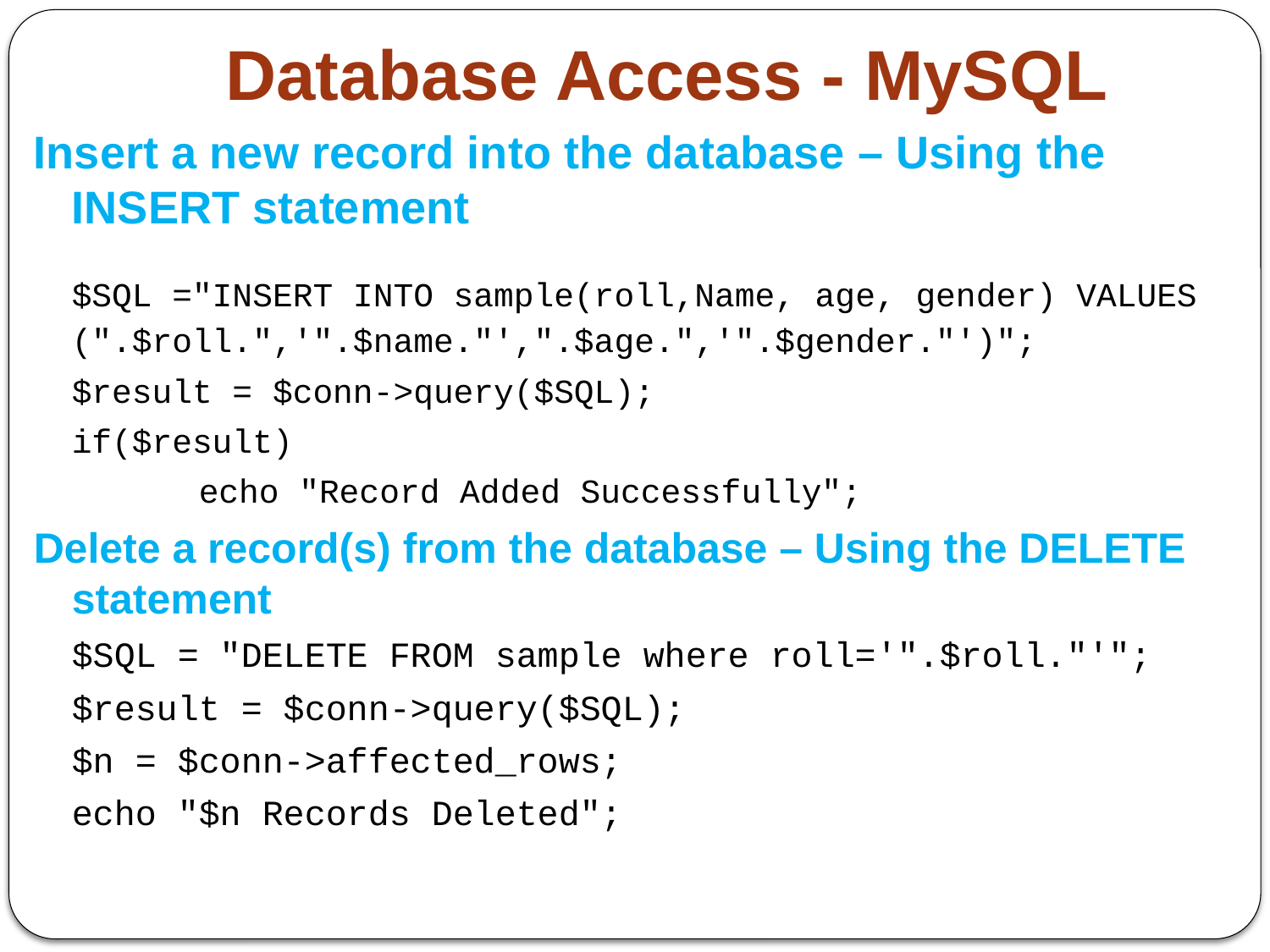

# Database Access - MySQL
Insert a new record into the database – Using the INSERT statement
	$SQL ="INSERT INTO sample(roll,Name, age, gender) VALUES (".$roll.",'".$name."',".$age.",'".$gender."')";
	$result = $conn->query($SQL);
	if($result)
		echo "Record Added Successfully";
Delete a record(s) from the database – Using the DELETE statement
	$SQL = "DELETE FROM sample where roll='".$roll."'";
	$result = $conn->query($SQL);
	$n = $conn->affected_rows;
	echo "$n Records Deleted";